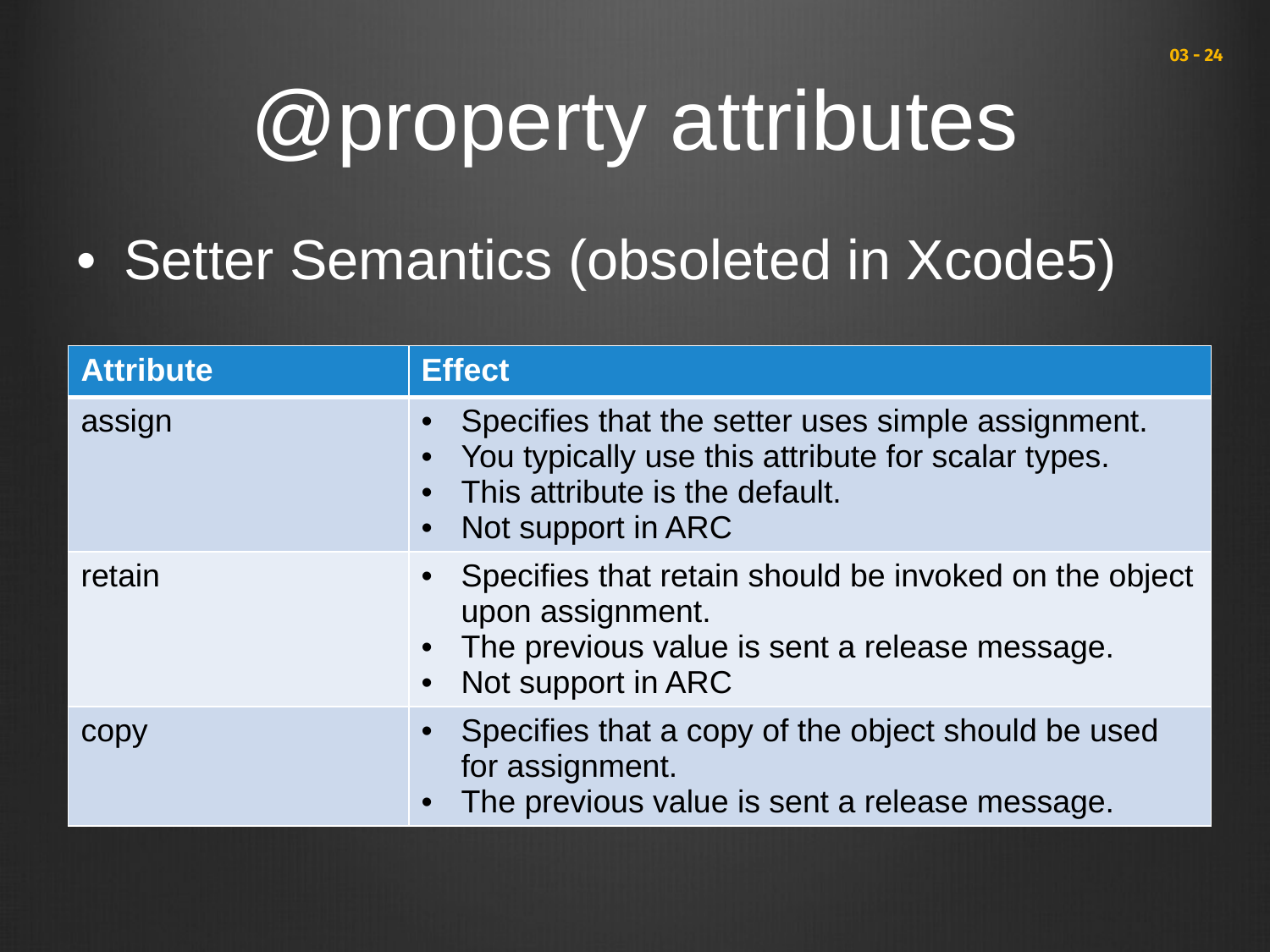

# @property attributes
 03 - 24
Setter Semantics (obsoleted in Xcode5)
| Attribute | Effect |
| --- | --- |
| assign | Specifies that the setter uses simple assignment. You typically use this attribute for scalar types. This attribute is the default. Not support in ARC |
| retain | Specifies that retain should be invoked on the object upon assignment. The previous value is sent a release message. Not support in ARC |
| copy | Specifies that a copy of the object should be used for assignment. The previous value is sent a release message. |